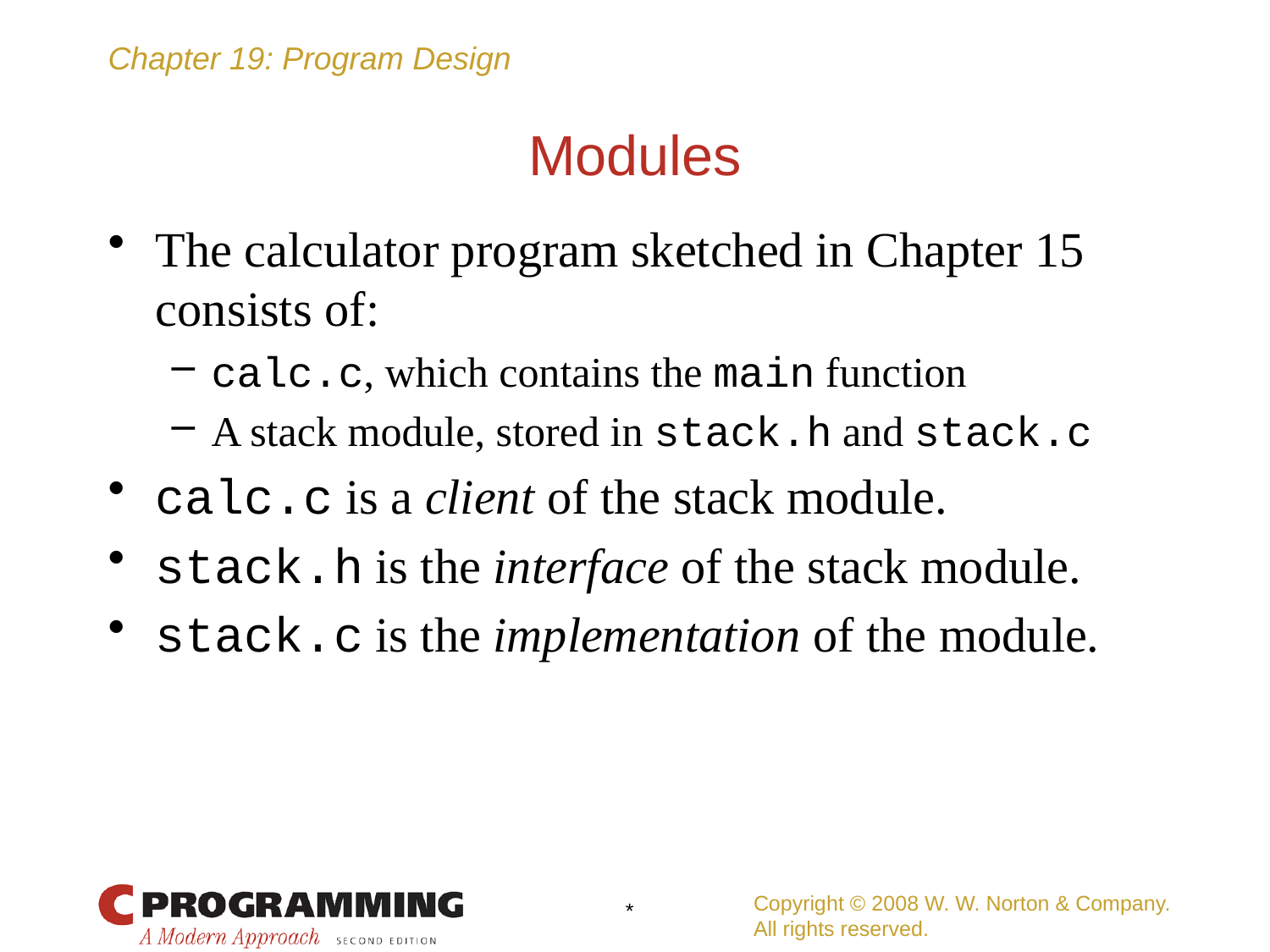

# Modules
The calculator program sketched in Chapter 15 consists of:
calc.c, which contains the main function
A stack module, stored in stack.h and stack.c
calc.c is a client of the stack module.
stack.h is the interface of the stack module.
stack.c is the implementation of the module.
Copyright © 2008 W. W. Norton & Company.
All rights reserved.
*